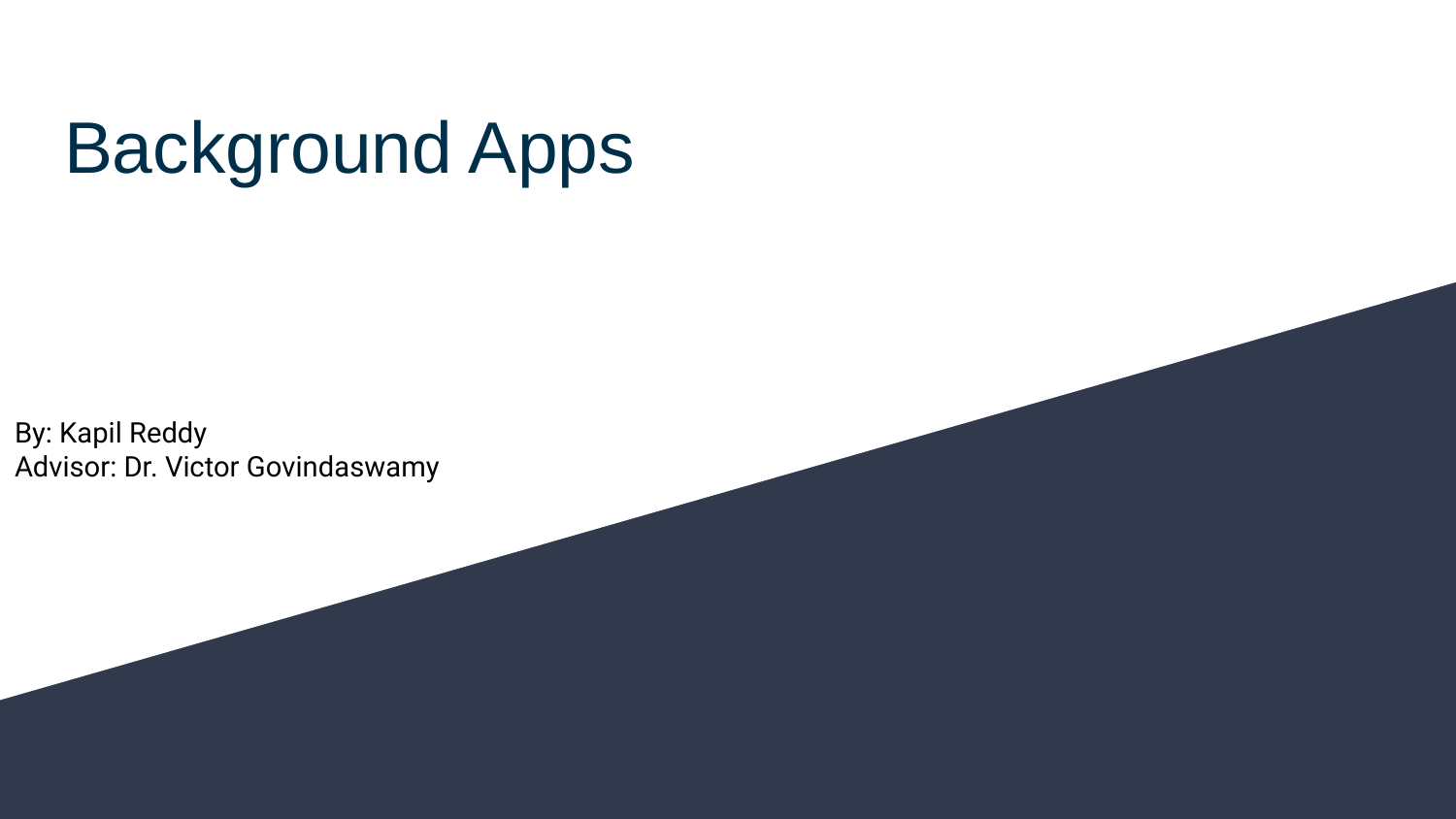

# Background Apps

By: Kapil Reddy
Advisor: Dr. Victor Govindaswamy